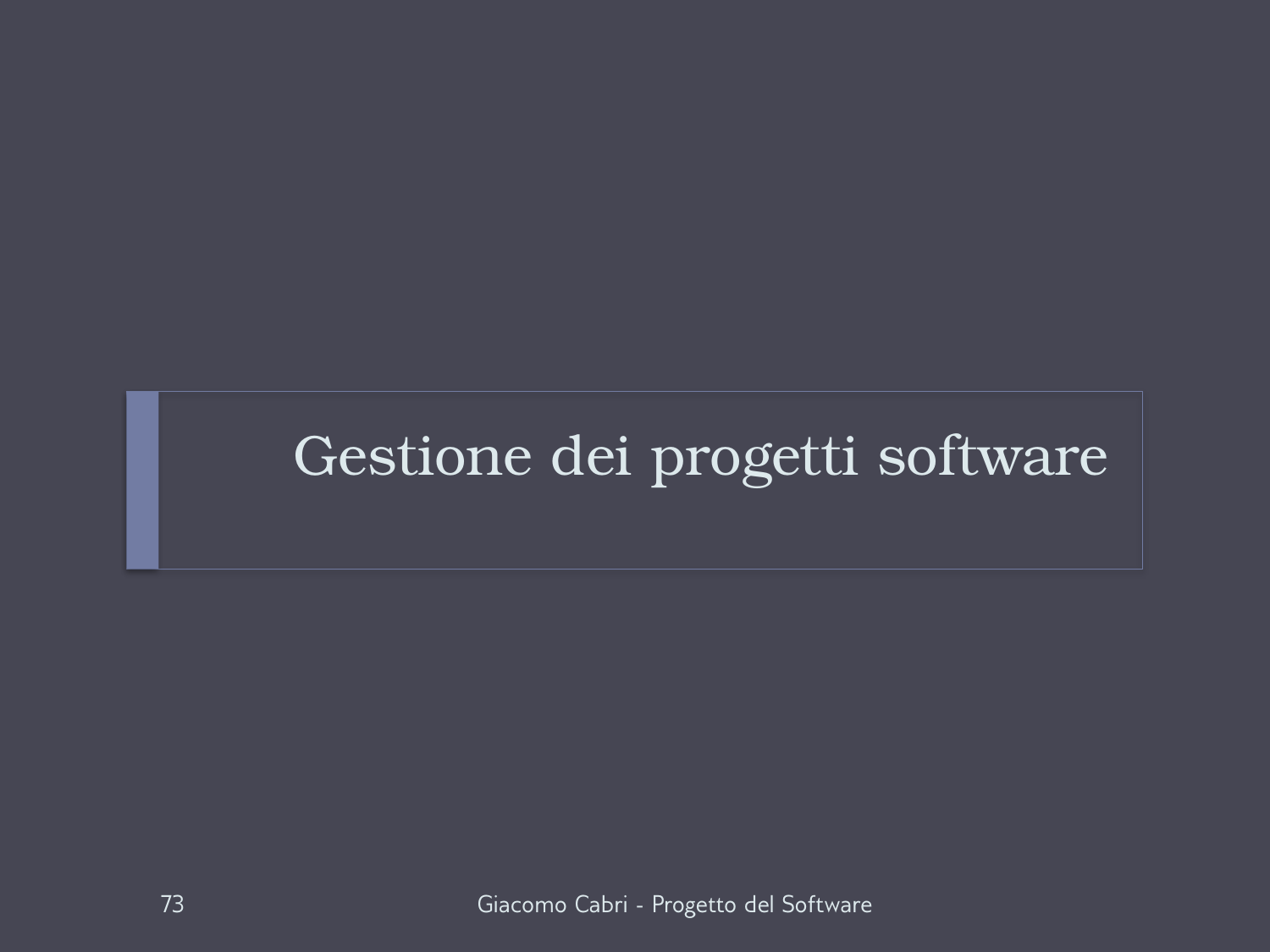

# Gestione dei progetti software

73
Giacomo Cabri - Progetto del Software